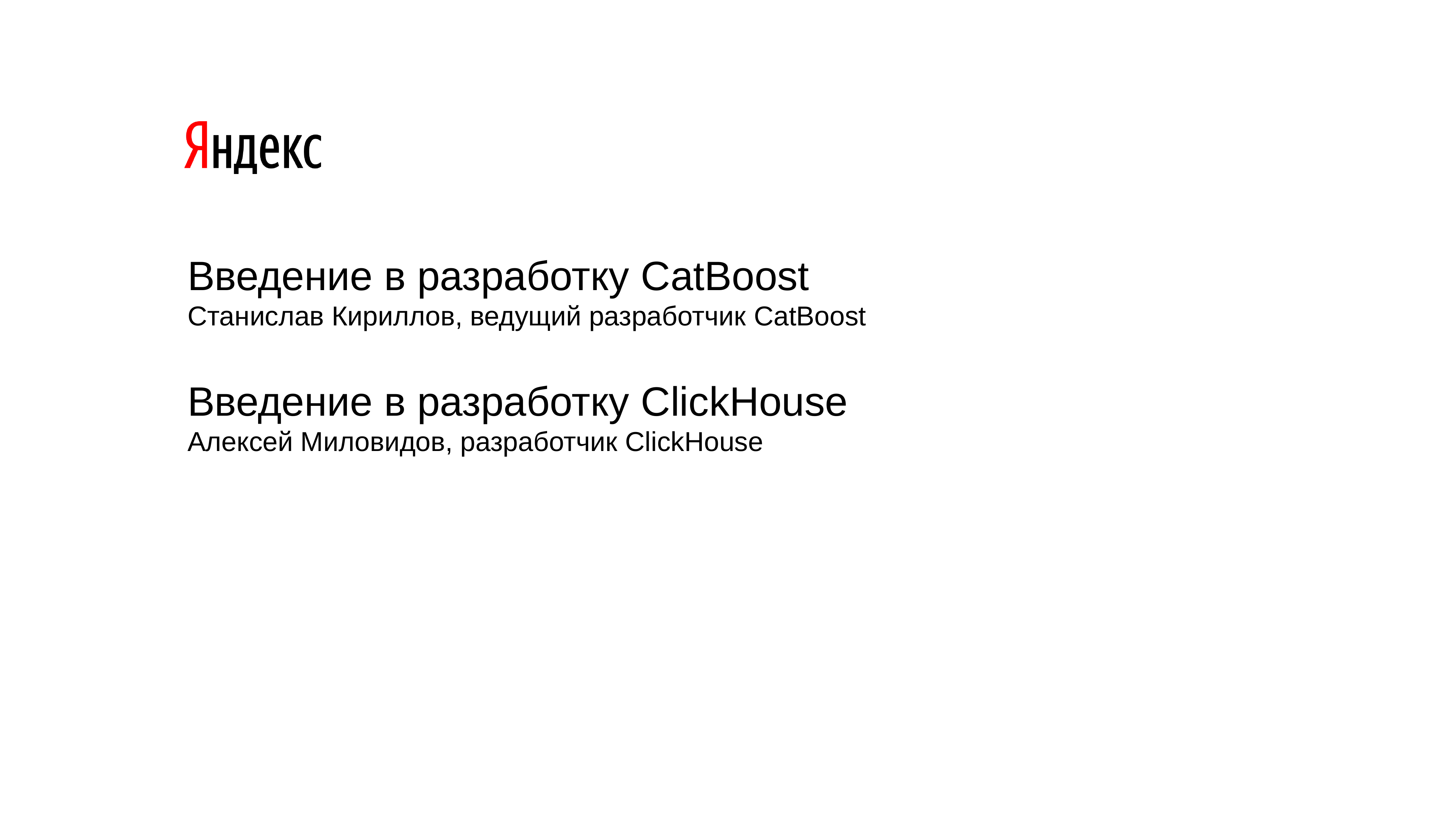

# Введение в разработку CatBoost Станислав Кириллов, ведущий разработчик CatBoost Введение в разработку ClickHouse Алексей Миловидов, разработчик ClickHouse